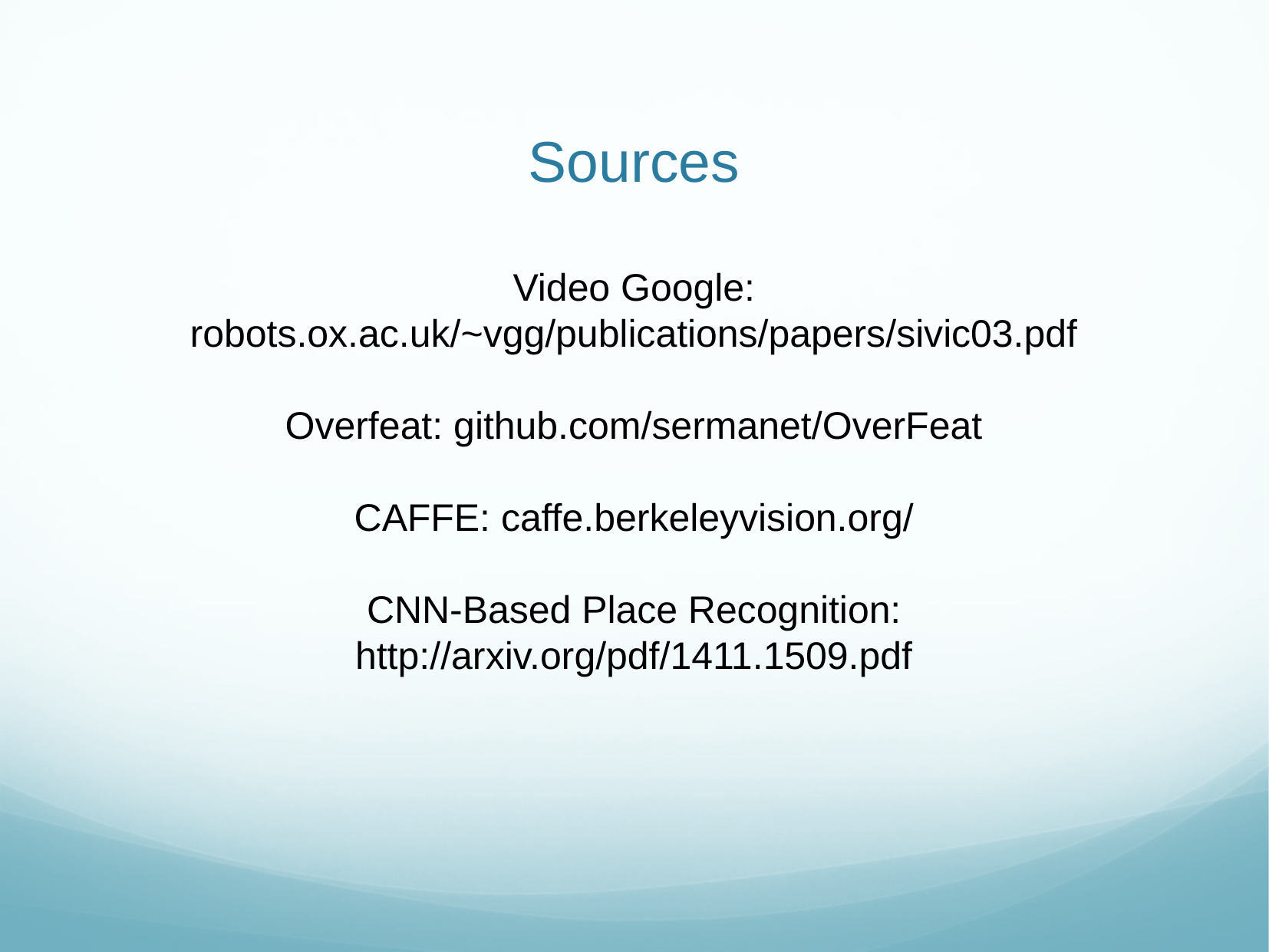

Sources

Video Google: robots.ox.ac.uk/~vgg/publications/papers/sivic03.pdf

Overfeat: github.com/sermanet/OverFeat

CAFFE: caffe.berkeleyvision.org/

CNN-Based Place Recognition: http://arxiv.org/pdf/1411.1509.pdf